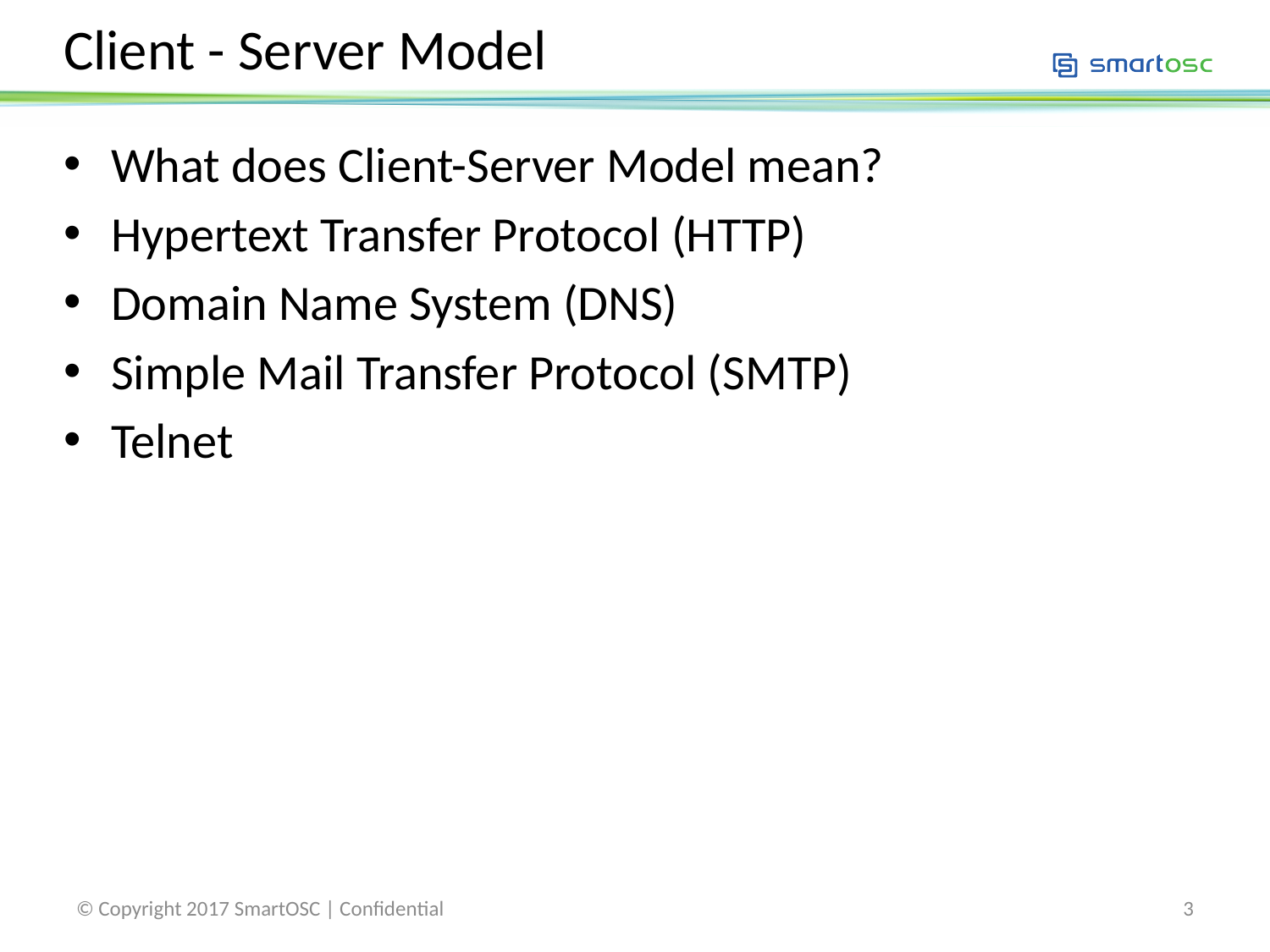

# Client - Server Model
What does Client-Server Model mean?
Hypertext Transfer Protocol (HTTP)
Domain Name System (DNS)
Simple Mail Transfer Protocol (SMTP)
Telnet

© Copyright 2017 SmartOSC | Confidential
3